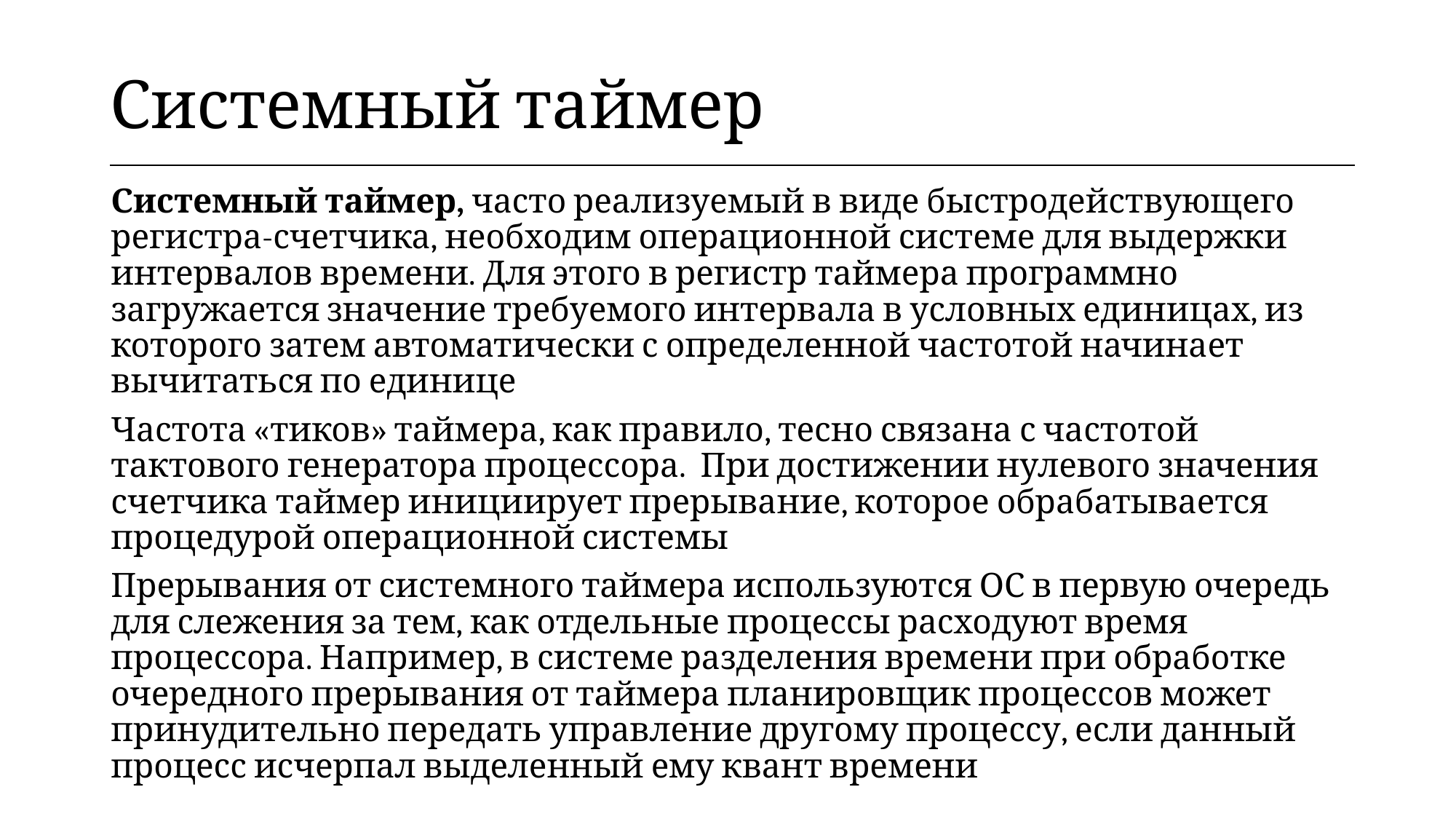

| Системный таймер |
| --- |
Системный таймер, часто реализуемый в виде быстродействующего регистра-счетчика, необходим операционной системе для выдержки интервалов времени. Для этого в регистр таймера программно загружается значение требуемого интервала в условных единицах, из которого затем автоматически с определенной частотой начинает вычитаться по единице
Частота «тиков» таймера, как правило, тесно связана с частотой тактового генератора процессора.  При достижении нулевого значения счетчика таймер инициирует прерывание, которое обрабатывается процедурой операционной системы
Прерывания от системного таймера используются ОС в первую очередь для слежения за тем, как отдельные процессы расходуют время процессора. Например, в системе разделения времени при обработке очередного прерывания от таймера планировщик процессов может принудительно передать управление другому процессу, если данный процесс исчерпал выделенный ему квант времени